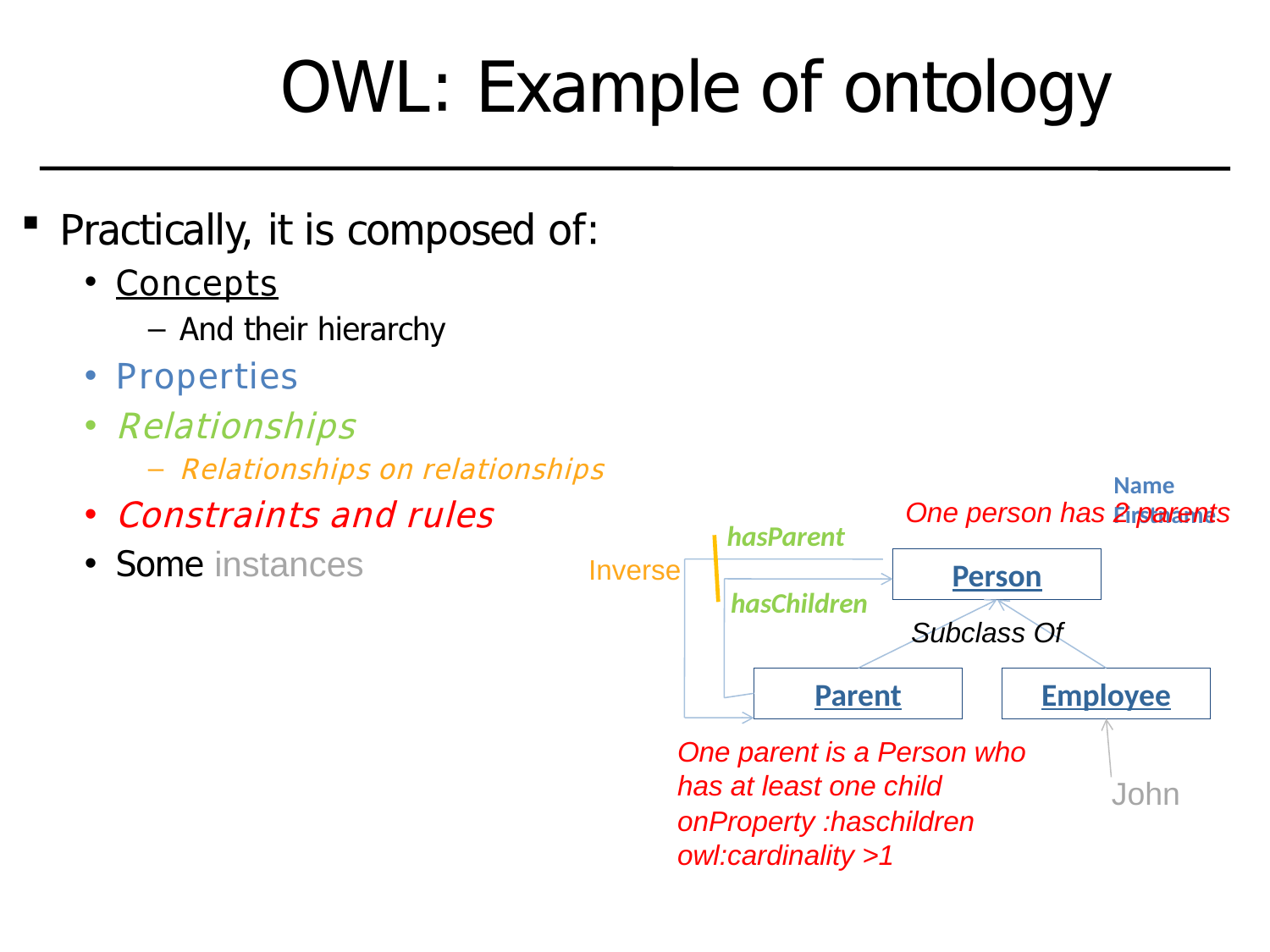

# OWL: Example of ontology
Practically, it is composed of:
Concepts
And their hierarchy
Properties
Relationships
Relationships on relationships
Constraints and rules
Some instances

Name
Firstname
One person has 2 parents

hasParent
Inverse
Person
hasChildren
Subclass Of
Parent
Employee
One parent is a Person who has at least one child

John
onProperty :haschildren
owl:cardinality >1